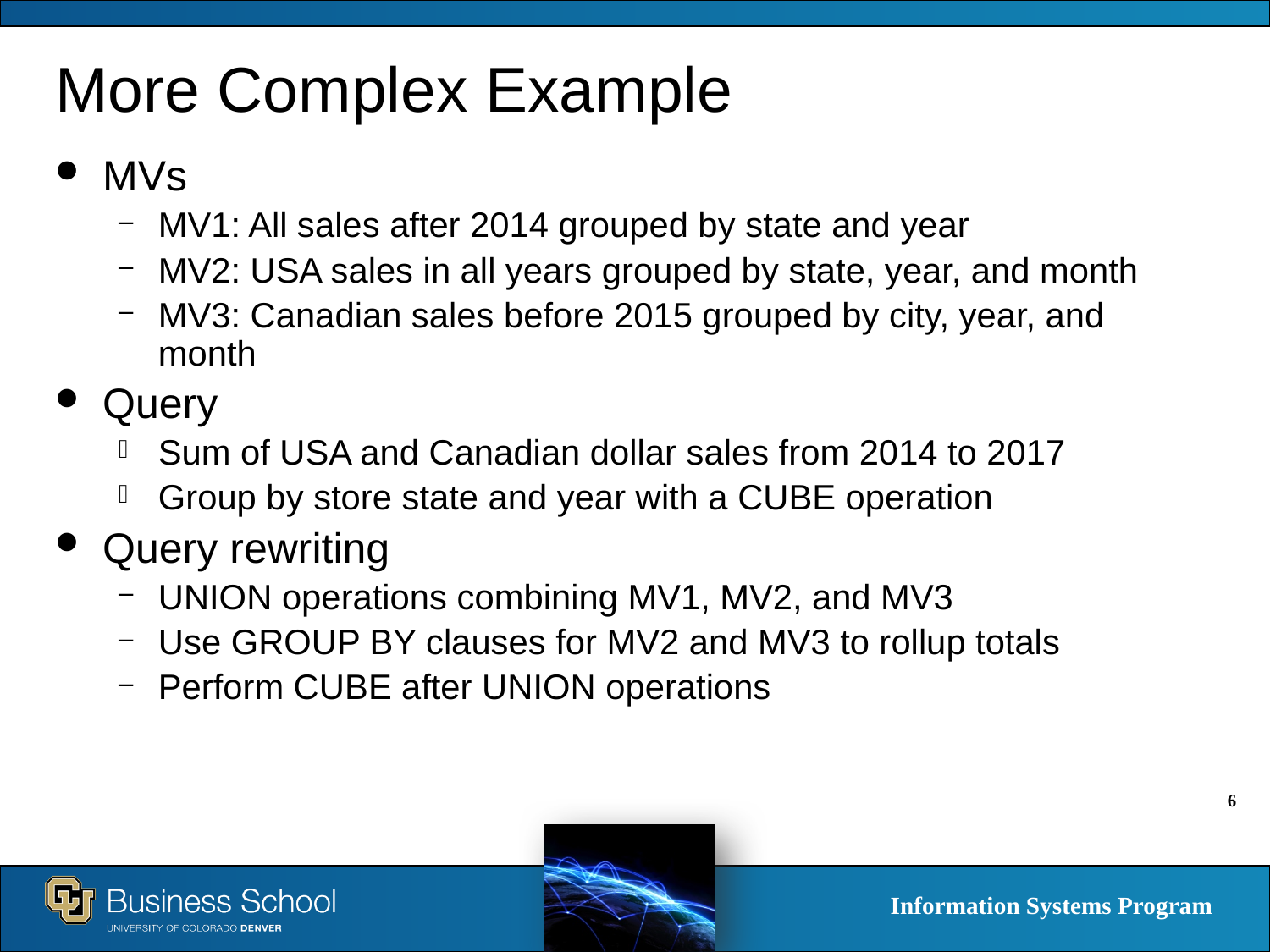

# More Complex Example
MVs
MV1: All sales after 2014 grouped by state and year
MV2: USA sales in all years grouped by state, year, and month
MV3: Canadian sales before 2015 grouped by city, year, and month
Query
Sum of USA and Canadian dollar sales from 2014 to 2017
Group by store state and year with a CUBE operation
Query rewriting
UNION operations combining MV1, MV2, and MV3
Use GROUP BY clauses for MV2 and MV3 to rollup totals
Perform CUBE after UNION operations